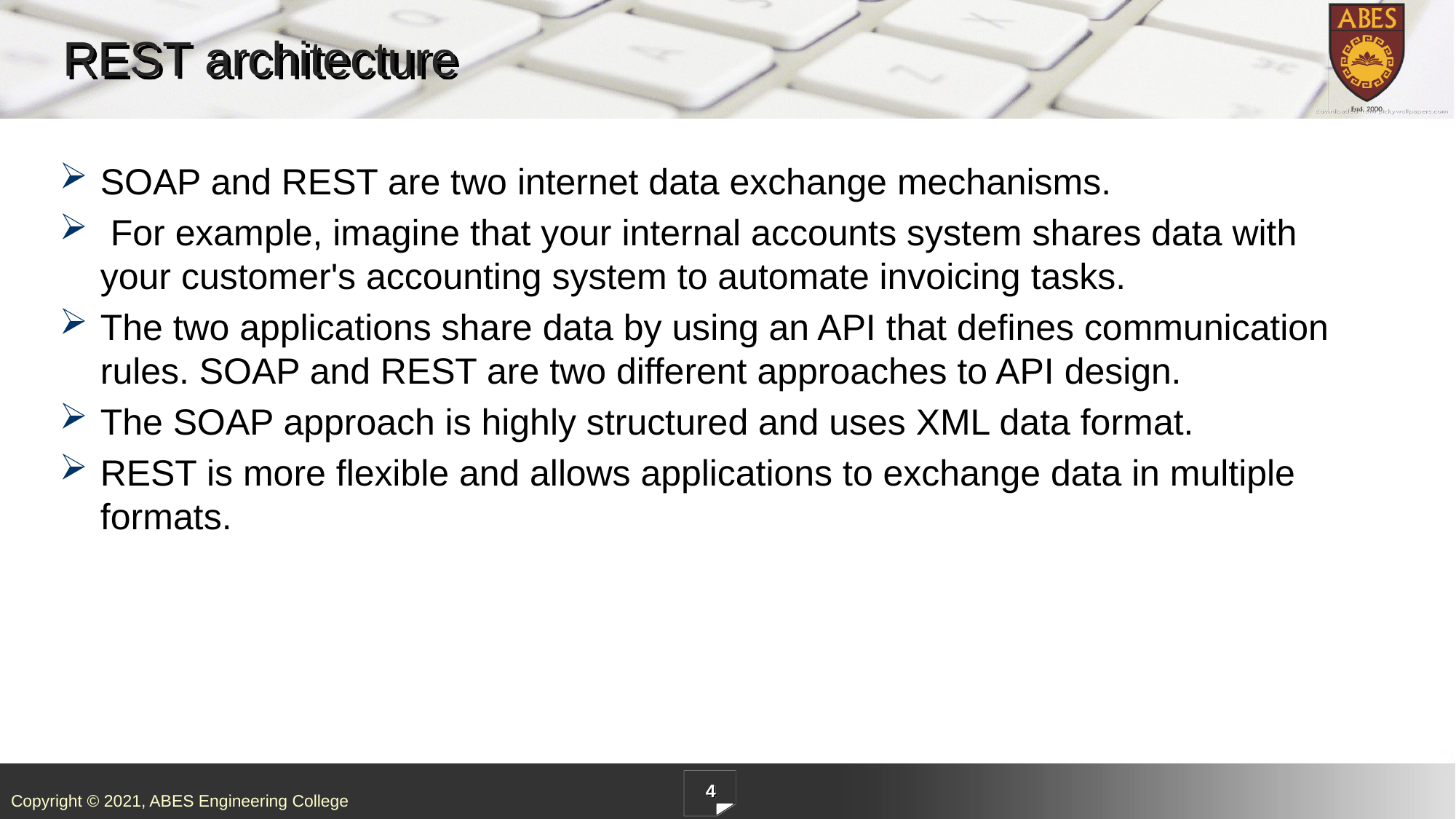

# REST architecture
SOAP and REST are two internet data exchange mechanisms.
 For example, imagine that your internal accounts system shares data with your customer's accounting system to automate invoicing tasks.
The two applications share data by using an API that defines communication rules. SOAP and REST are two different approaches to API design.
The SOAP approach is highly structured and uses XML data format.
REST is more flexible and allows applications to exchange data in multiple formats.
4